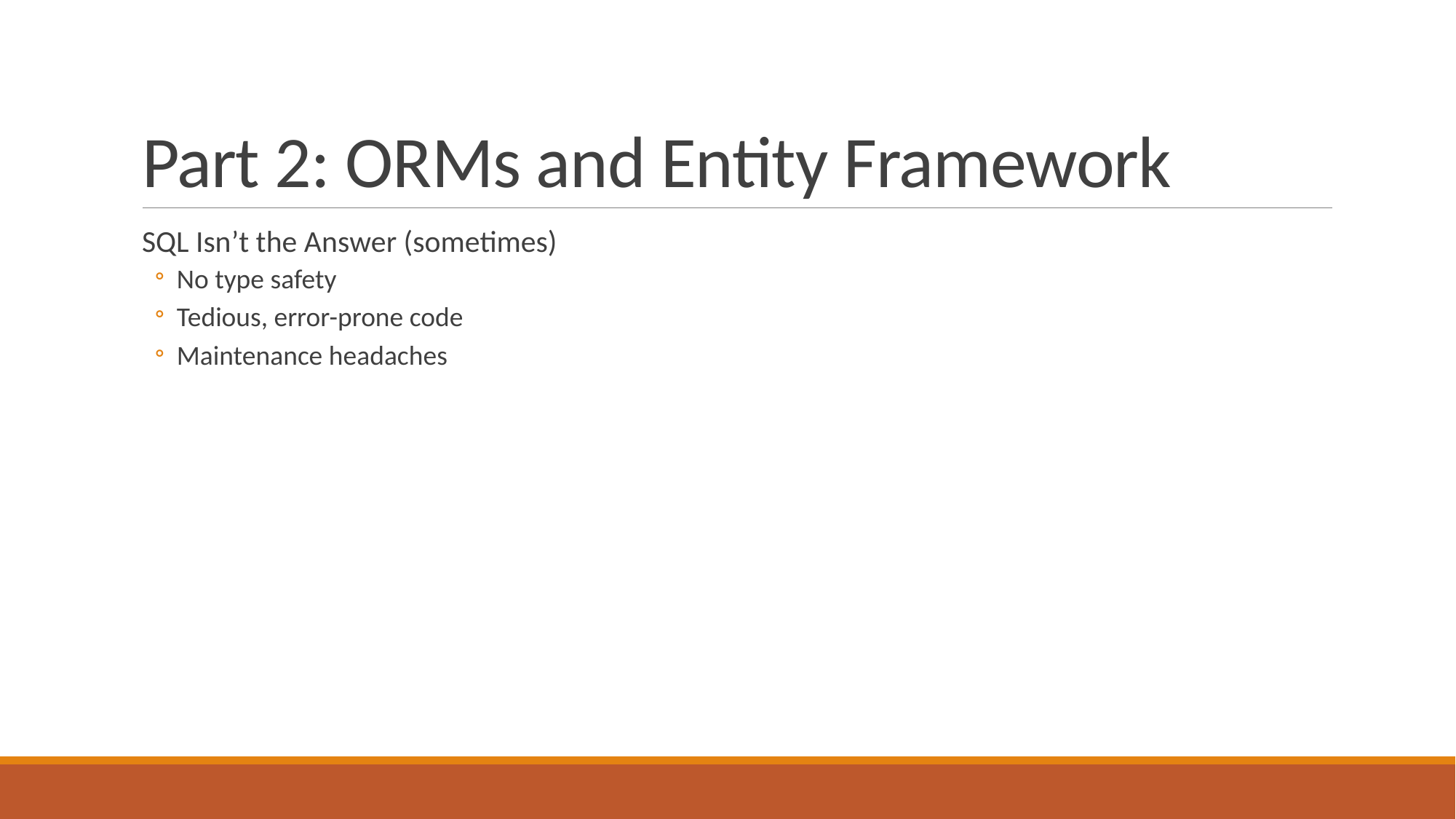

# Part 2: ORMs and Entity Framework
SQL Isn’t the Answer (sometimes)
No type safety
Tedious, error-prone code
Maintenance headaches